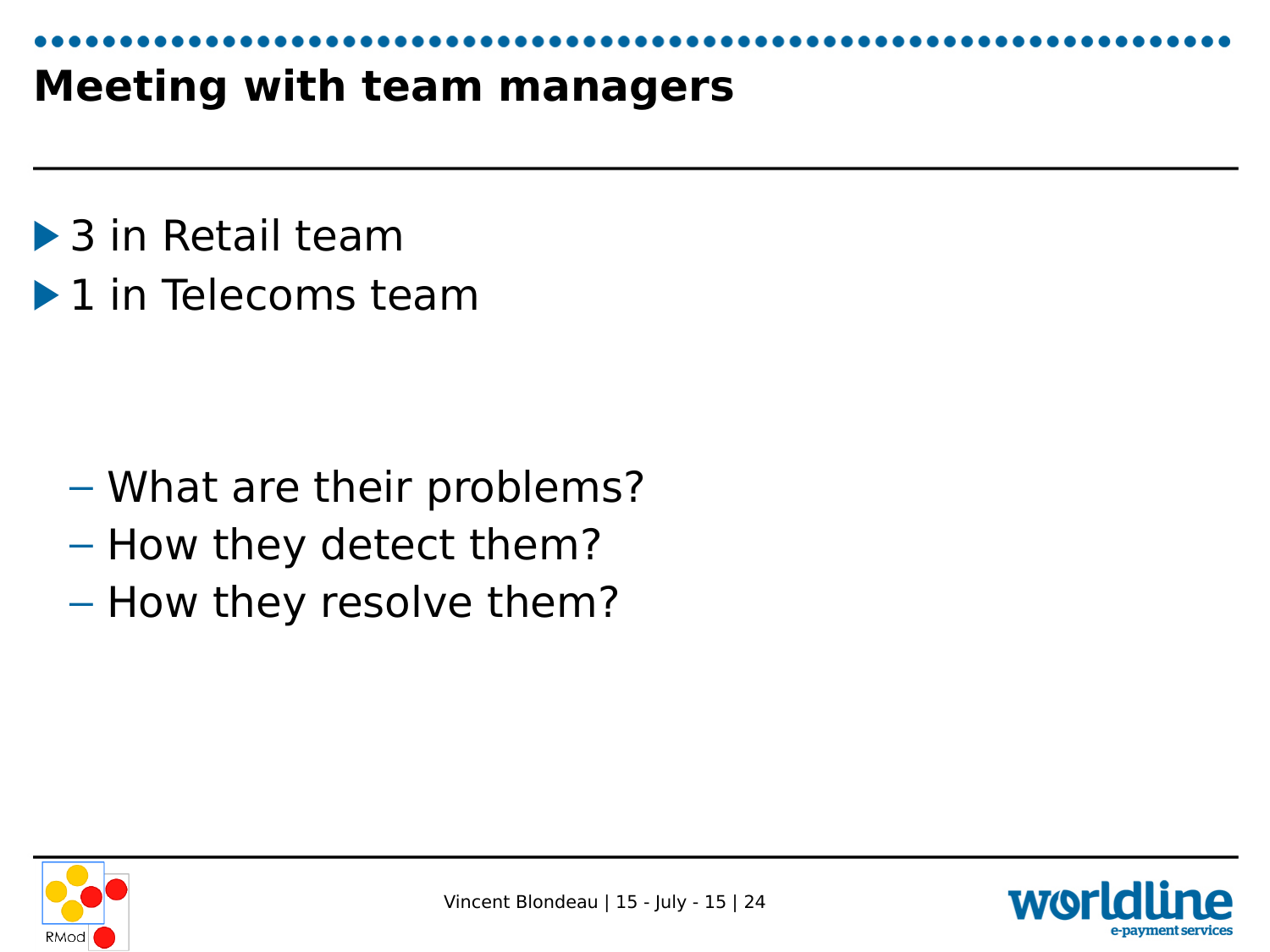

# Meeting with team managers
3 in Retail team
1 in Telecoms team

What are their problems?
How they detect them?
How they resolve them?